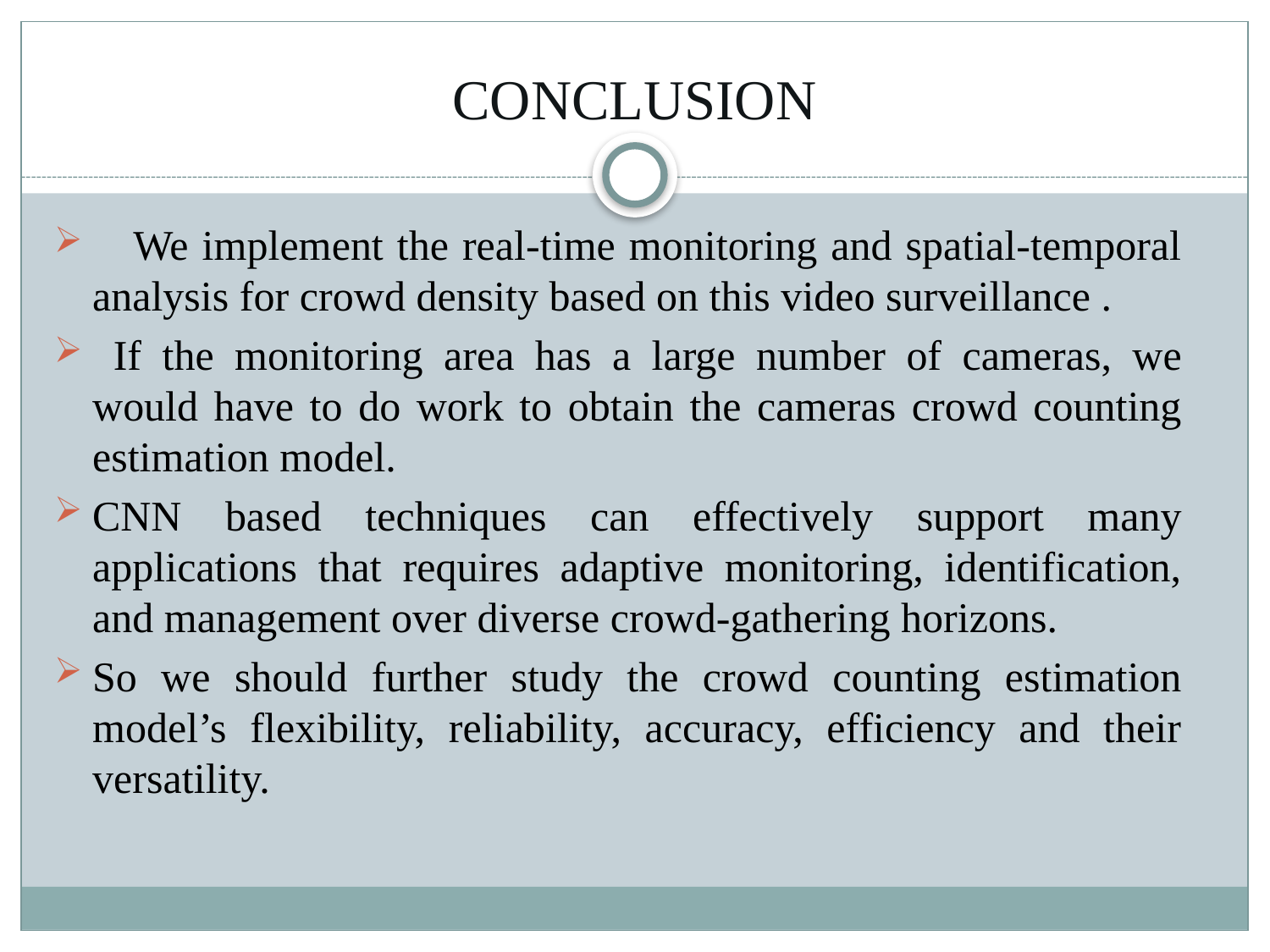

# CONCLUSION
   We implement the real-time monitoring and spatial-temporal analysis for crowd density based on this video surveillance .
 If the monitoring area has a large number of cameras, we would have to do work to obtain the cameras crowd counting estimation model.
CNN based techniques can effectively support many applications that requires adaptive monitoring, identification, and management over diverse crowd-gathering horizons.
So we should further study the crowd counting estimation model’s flexibility, reliability, accuracy, efficiency and their versatility.